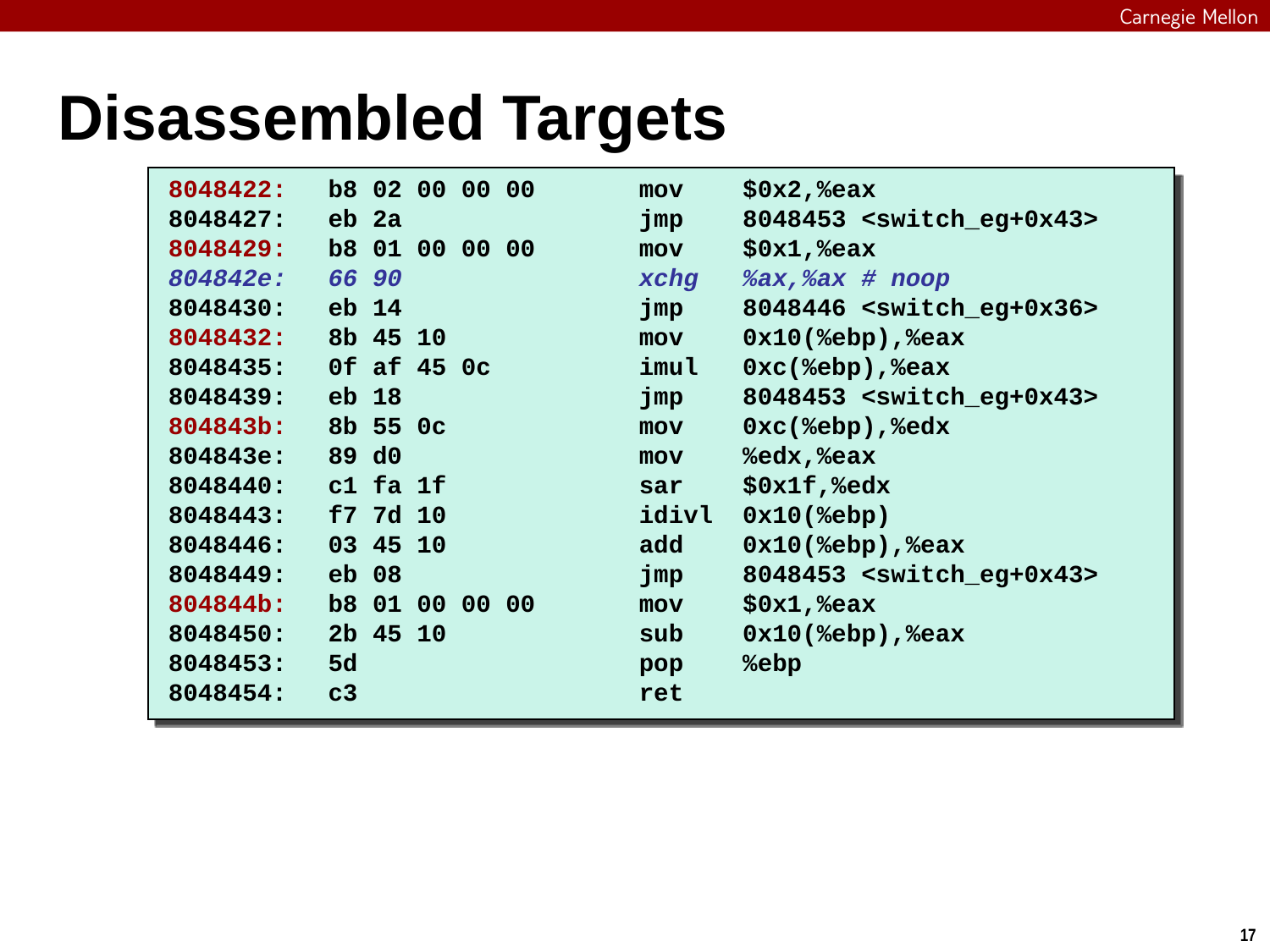

Carnegie Mellon
# Disassembled Targets
 8048422:	b8 02 00 00 00       mov    $0x2,%eax
 8048427:	eb 2a                jmp    8048453 <switch_eg+0x43>
 8048429:	b8 01 00 00 00       mov    $0x1,%eax
 804842e:	66 90                xchg   %ax,%ax # noop
 8048430:	eb 14                jmp    8048446 <switch_eg+0x36>
 8048432:	8b 45 10             mov    0x10(%ebp),%eax
 8048435:	0f af 45 0c          imul   0xc(%ebp),%eax
 8048439:	eb 18                jmp    8048453 <switch_eg+0x43>
 804843b:	8b 55 0c             mov    0xc(%ebp),%edx
 804843e:	89 d0                mov    %edx,%eax
 8048440:	c1 fa 1f             sar    $0x1f,%edx
 8048443:	f7 7d 10             idivl  0x10(%ebp)
 8048446:	03 45 10             add    0x10(%ebp),%eax
 8048449:	eb 08                jmp    8048453 <switch_eg+0x43>
 804844b:	b8 01 00 00 00       mov    $0x1,%eax
 8048450:	2b 45 10             sub    0x10(%ebp),%eax
 8048453:	5d                   pop    %ebp
 8048454:	c3                   ret